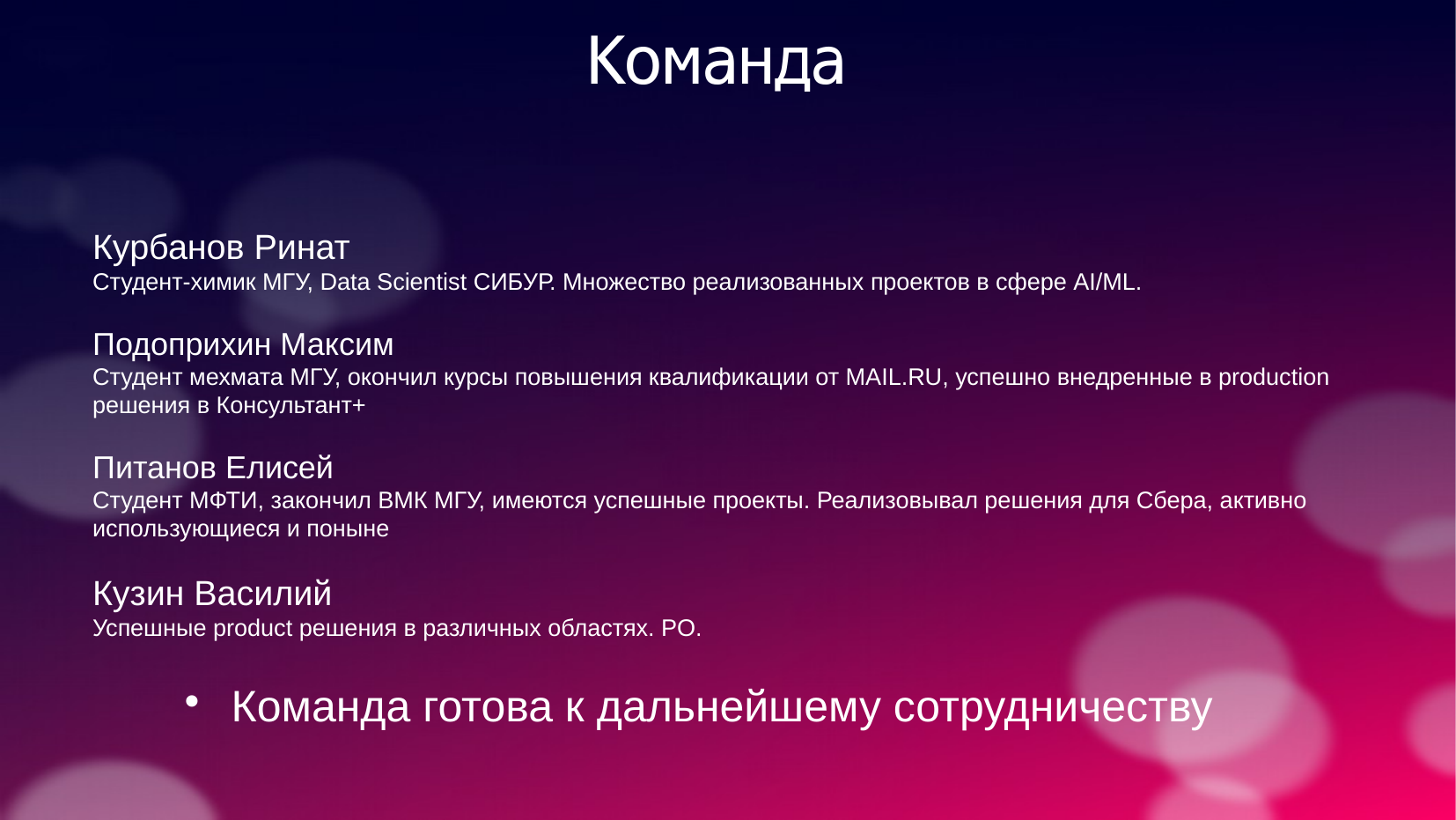

Команда
Курбанов Ринат
Студент-химик МГУ, Data Scientist СИБУР. Множество реализованных проектов в сфере AI/ML.

Подоприхин Максим
Студент мехмата МГУ, окончил курсы повышения квалификации от MAIL.RU, успешно внедренные в production решения в Консультант+

Питанов Елисей
Студент МФТИ, закончил ВМК МГУ, имеются успешные проекты. Реализовывал решения для Сбера, активно использующиеся и поныне

Кузин Василий
Успешные product решения в различных областях. PO.

Команда готова к дальнейшему сотрудничеству